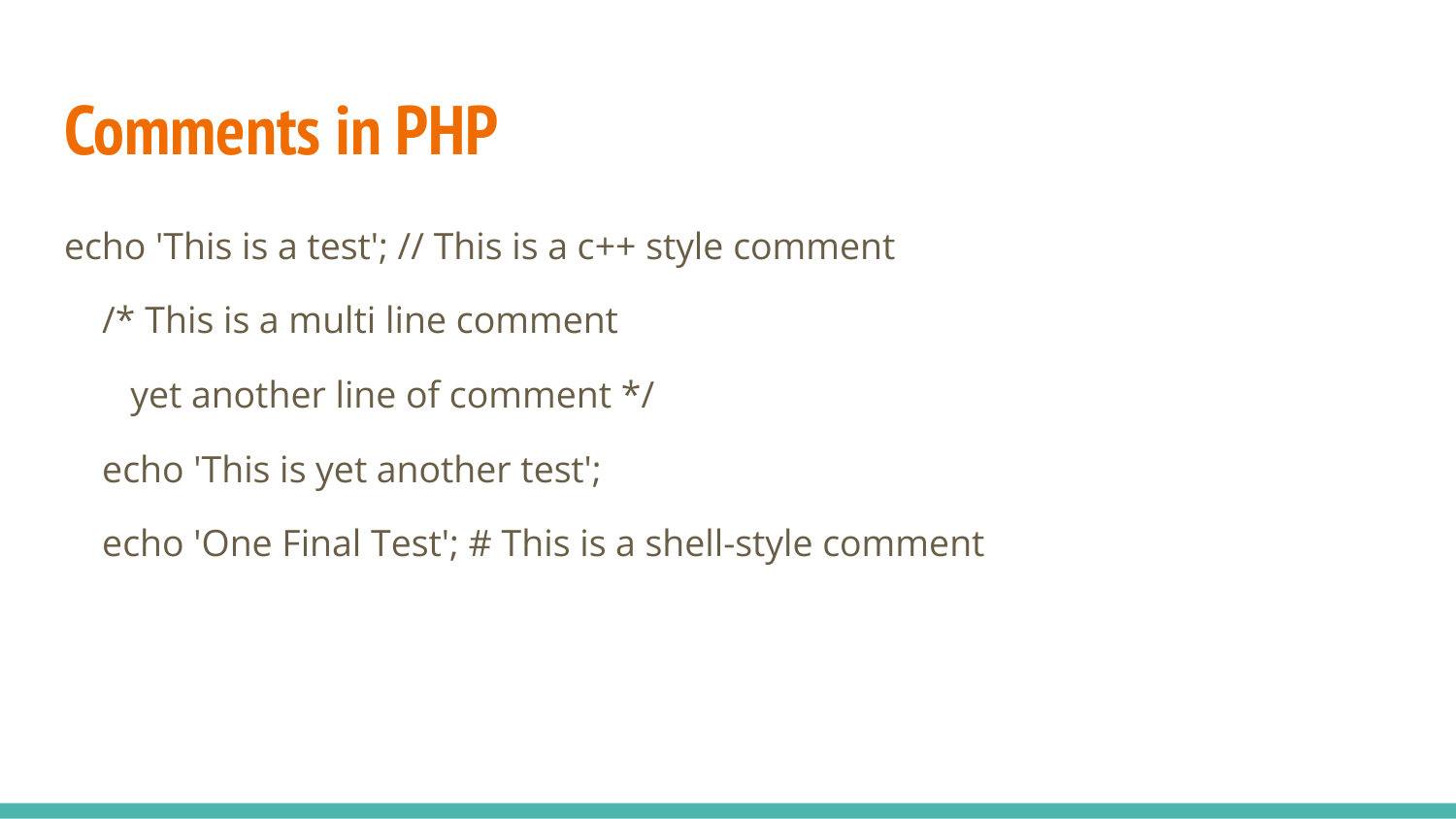

# Comments in PHP
echo 'This is a test'; // This is a c++ style comment
    /* This is a multi line comment
       yet another line of comment */
    echo 'This is yet another test';
    echo 'One Final Test'; # This is a shell-style comment